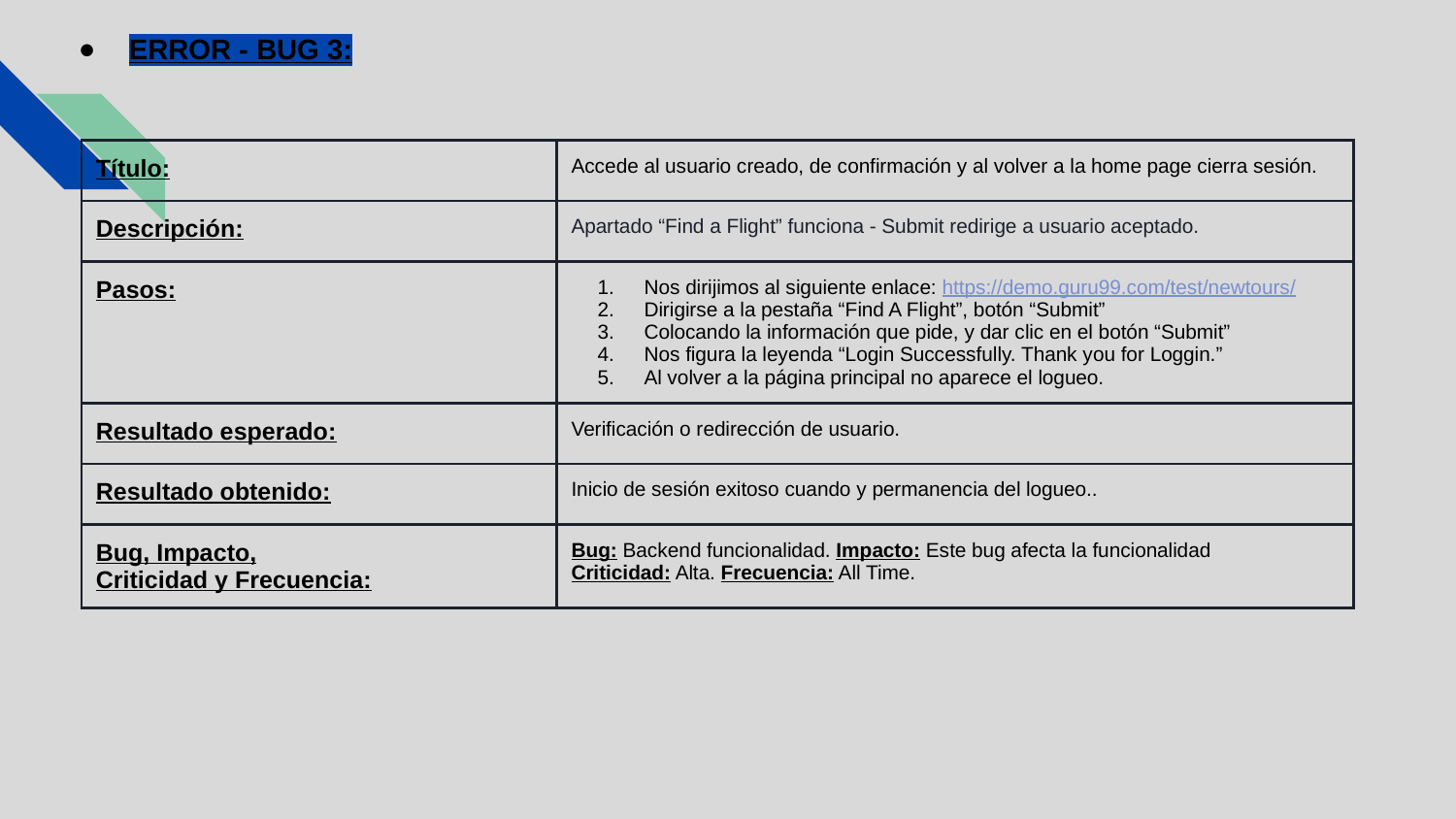

ERROR - BUG 3:
| Título: | Accede al usuario creado, de confirmación y al volver a la home page cierra sesión. |
| --- | --- |
| Descripción: | Apartado “Find a Flight” funciona - Submit redirige a usuario aceptado. |
| Pasos: | Nos dirijimos al siguiente enlace: https://demo.guru99.com/test/newtours/ Dirigirse a la pestaña “Find A Flight”, botón “Submit” Colocando la información que pide, y dar clic en el botón “Submit” Nos figura la leyenda “Login Successfully. Thank you for Loggin.” Al volver a la página principal no aparece el logueo. |
| Resultado esperado: | Verificación o redirección de usuario. |
| Resultado obtenido: | Inicio de sesión exitoso cuando y permanencia del logueo.. |
| Bug, Impacto, Criticidad y Frecuencia: | Bug: Backend funcionalidad. Impacto: Este bug afecta la funcionalidad Criticidad: Alta. Frecuencia: All Time. |